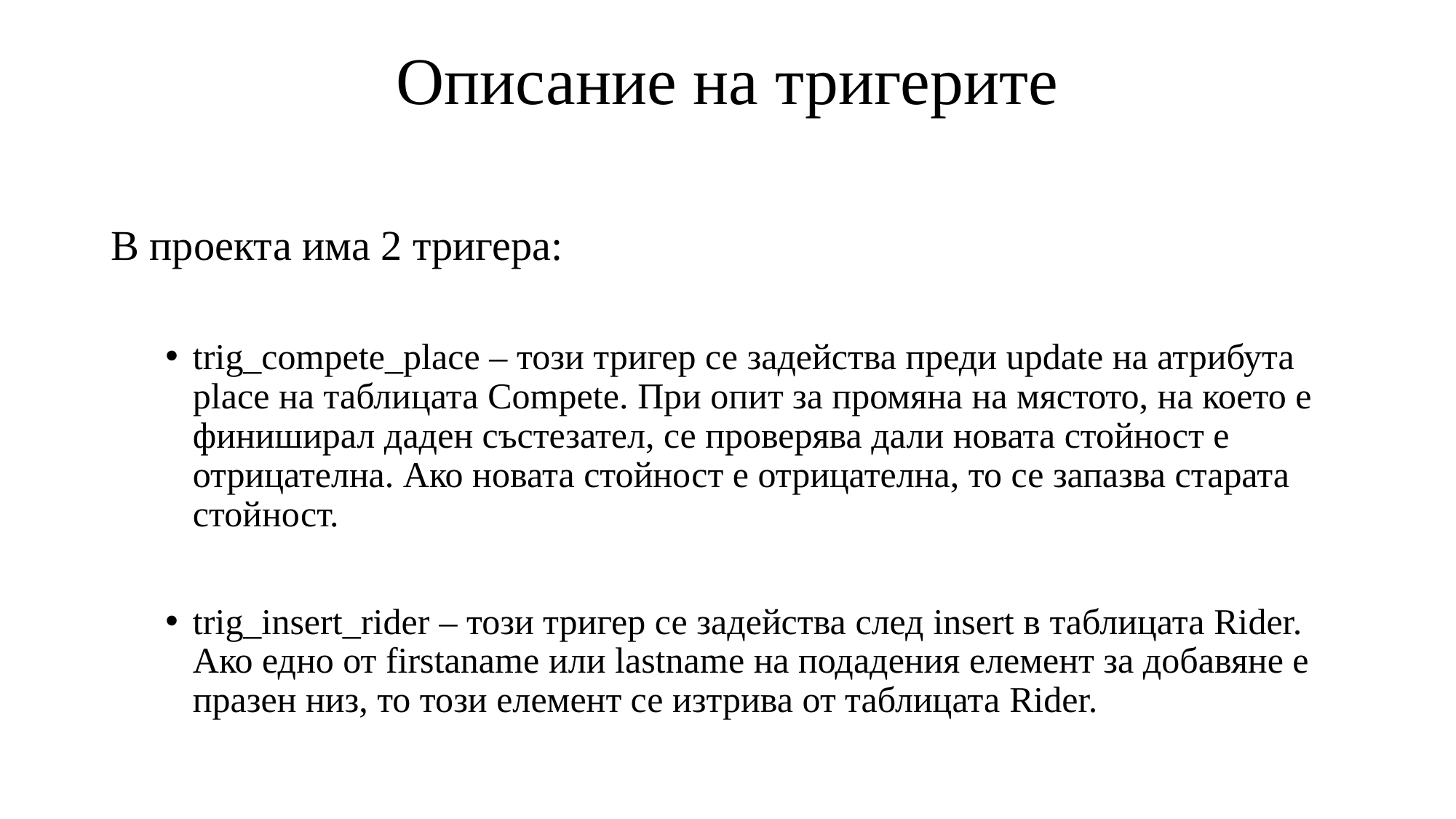

# Описание на тригерите
В проекта има 2 тригера:

trig_compete_place – този тригер се задейства преди update на атрибута place на таблицата Compete. При опит за промяна на мястото, на което е финиширал даден състезател, се проверява дали новата стойност е отрицателна. Ако новата стойност е отрицателна, то се запазва старата стойност.

trig_insert_rider – този тригер се задейства след insert в таблицата Rider. Ако едно от firstaname или lastname на подадения елемент за добавяне е празен низ, то този елемент се изтрива от таблицата Rider.